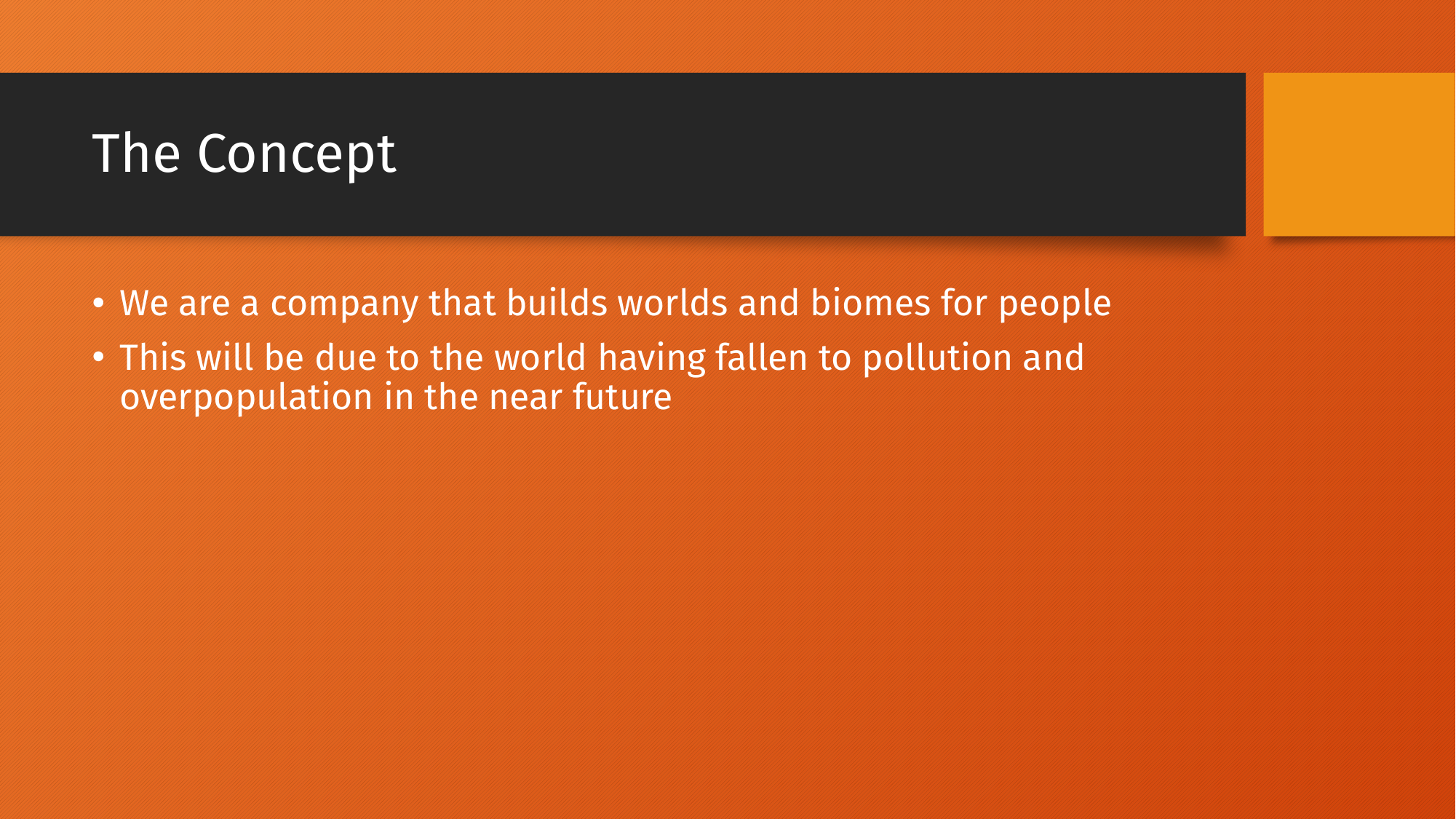

# The Concept
We are a company that builds worlds and biomes for people
This will be due to the world having fallen to pollution and overpopulation in the near future